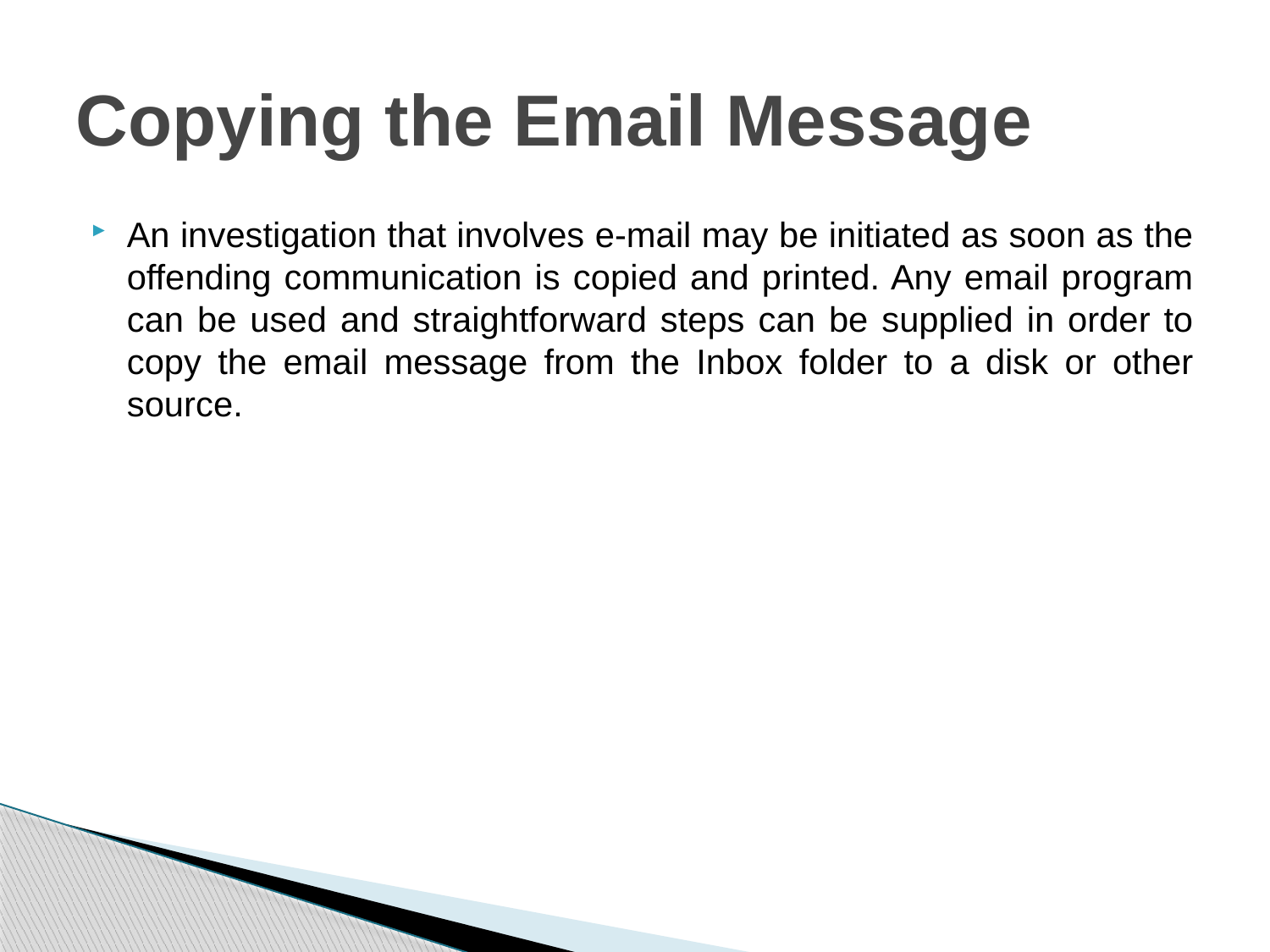

# Copying the Email Message
An investigation that involves e-mail may be initiated as soon as the offending communication is copied and printed. Any email program can be used and straightforward steps can be supplied in order to copy the email message from the Inbox folder to a disk or other source.